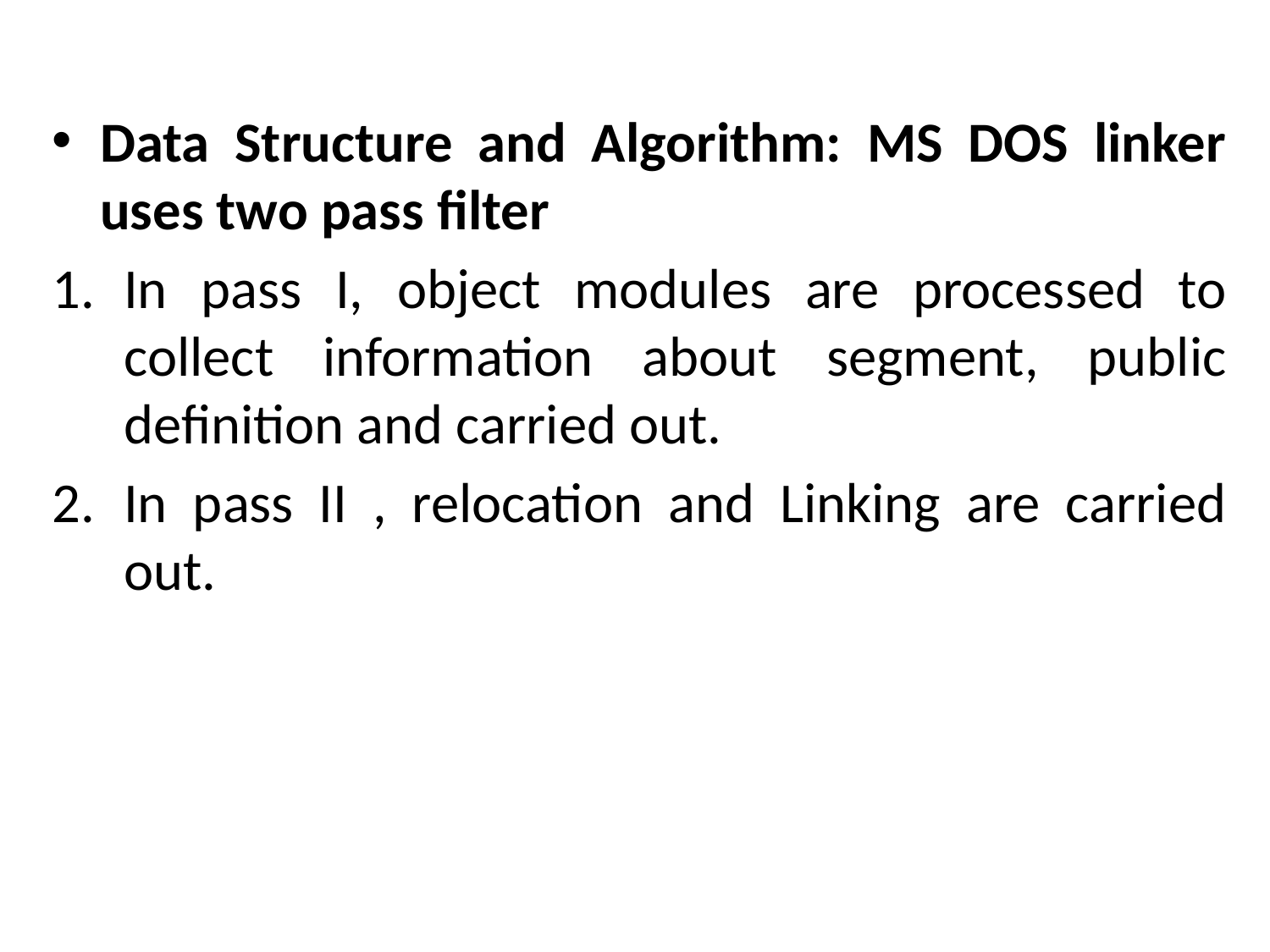

Data Structure and Algorithm: MS DOS linker uses two pass filter
In pass I, object modules are processed to collect information about segment, public definition and carried out.
In pass II , relocation and Linking are carried out.